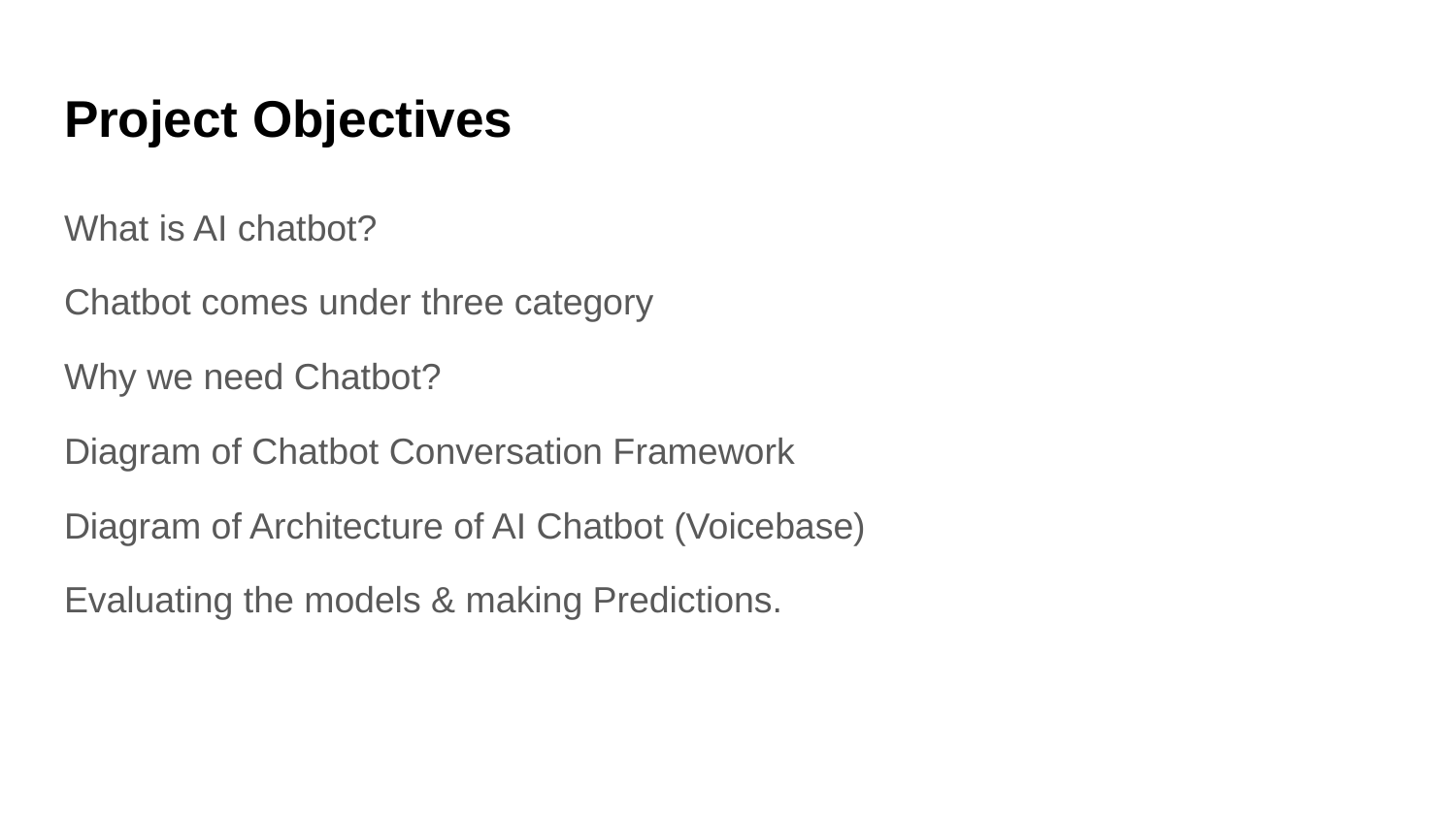

# Project Objectives
What is AI chatbot?
Chatbot comes under three category
Why we need Chatbot?
Diagram of Chatbot Conversation Framework
Diagram of Architecture of AI Chatbot (Voicebase)
Evaluating the models & making Predictions.